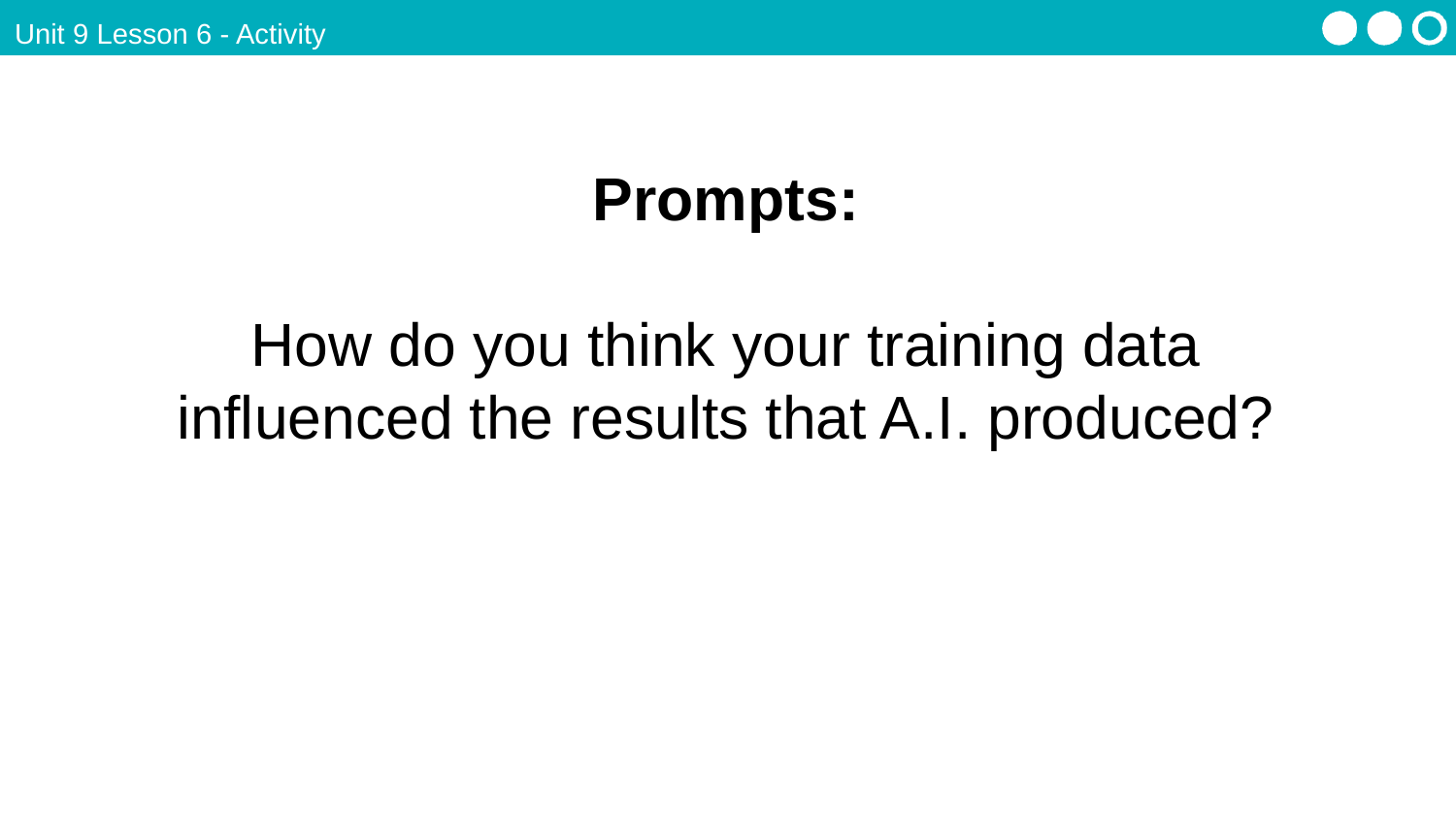

Unit 9 Lesson 6 - Activity

Prompts:

How do you think your training data influenced the results that A.I. produced?